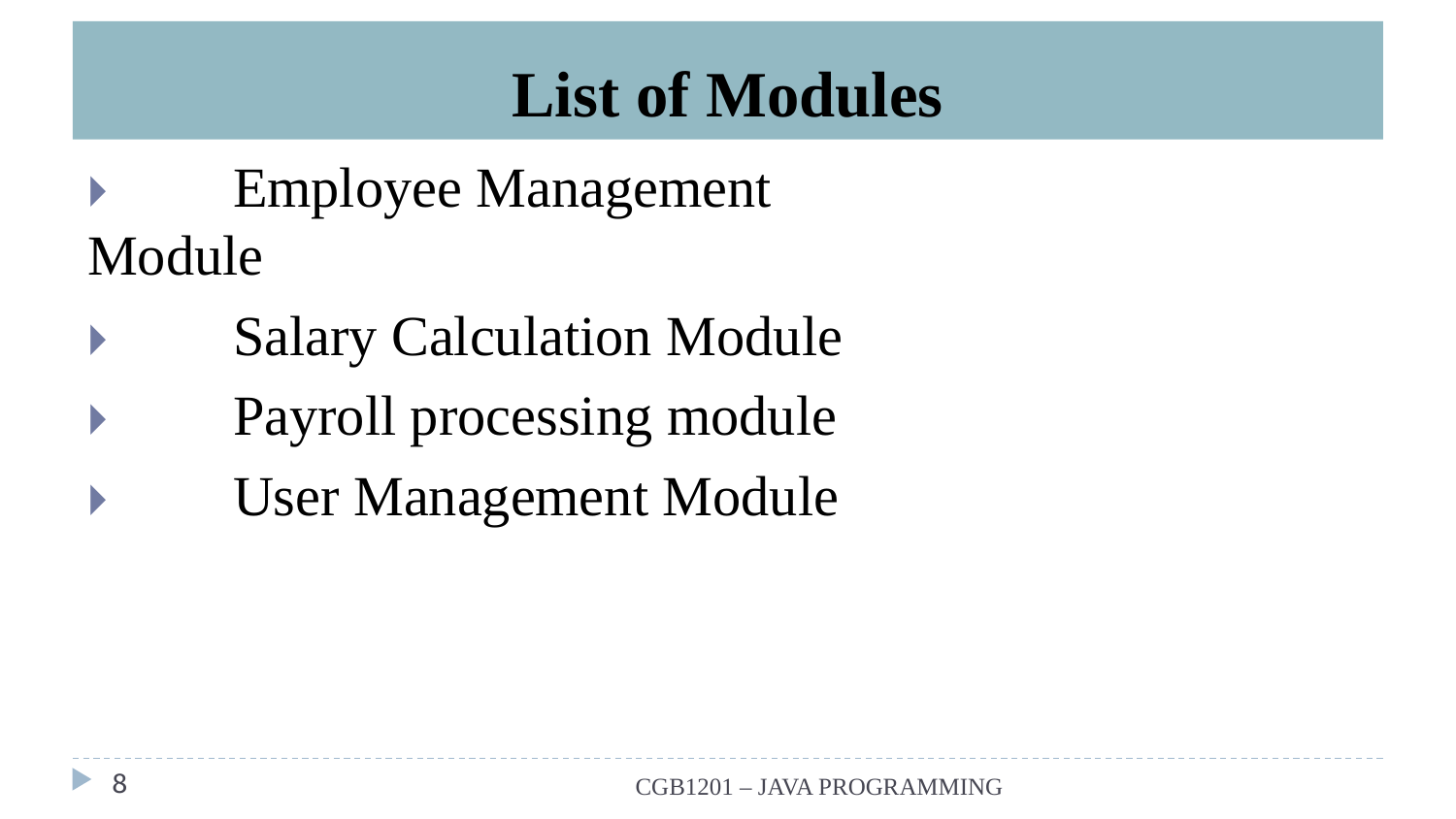

# List of Modules
🞂​	Employee Management Module
🞂​	Salary Calculation Module
🞂​	Payroll processing module
🞂​	User Management Module
8
CGB1201 – JAVA PROGRAMMING